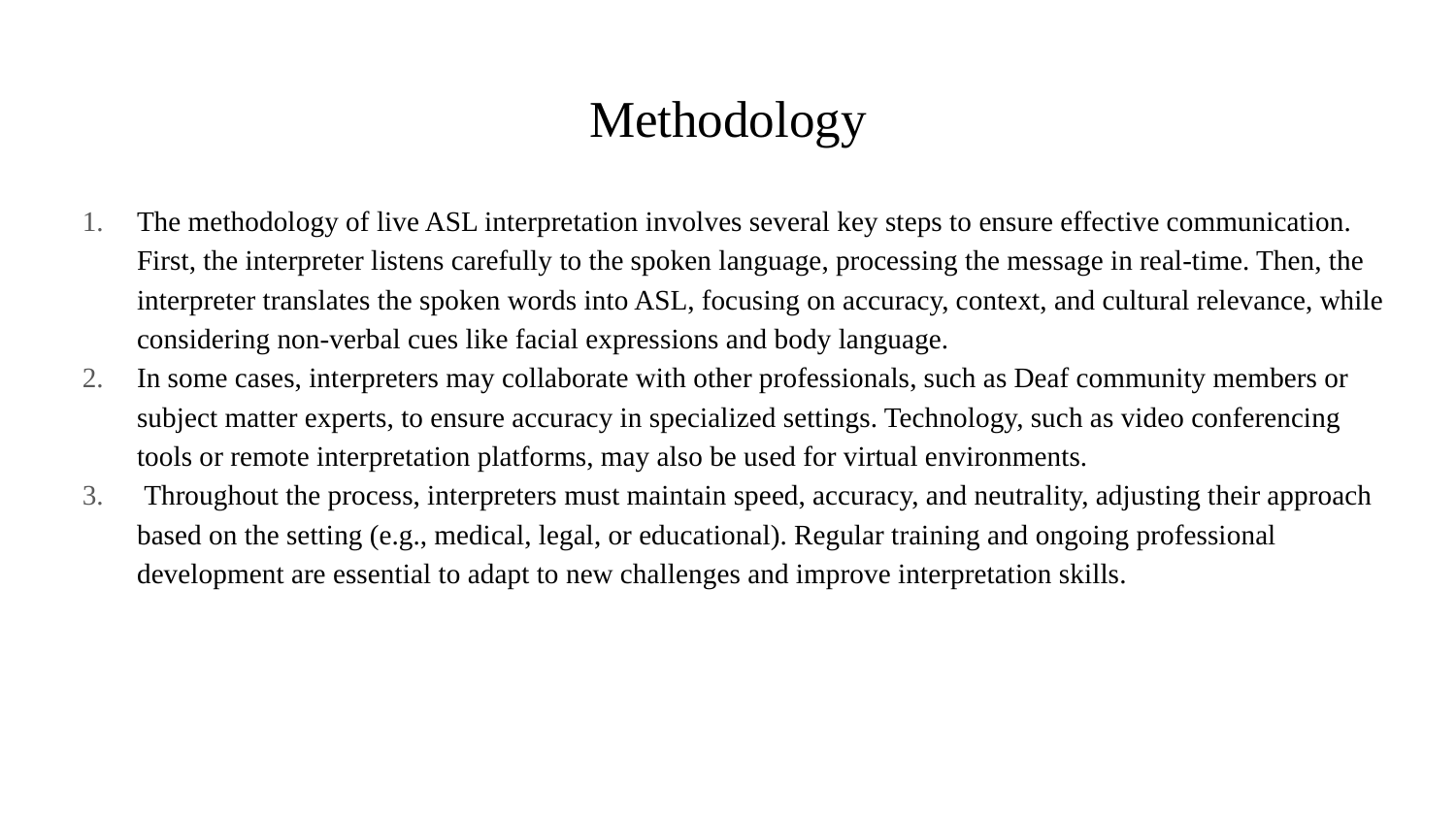

# Methodology
The methodology of live ASL interpretation involves several key steps to ensure effective communication. First, the interpreter listens carefully to the spoken language, processing the message in real-time. Then, the interpreter translates the spoken words into ASL, focusing on accuracy, context, and cultural relevance, while considering non-verbal cues like facial expressions and body language.
In some cases, interpreters may collaborate with other professionals, such as Deaf community members or subject matter experts, to ensure accuracy in specialized settings. Technology, such as video conferencing tools or remote interpretation platforms, may also be used for virtual environments.
 Throughout the process, interpreters must maintain speed, accuracy, and neutrality, adjusting their approach based on the setting (e.g., medical, legal, or educational). Regular training and ongoing professional development are essential to adapt to new challenges and improve interpretation skills.